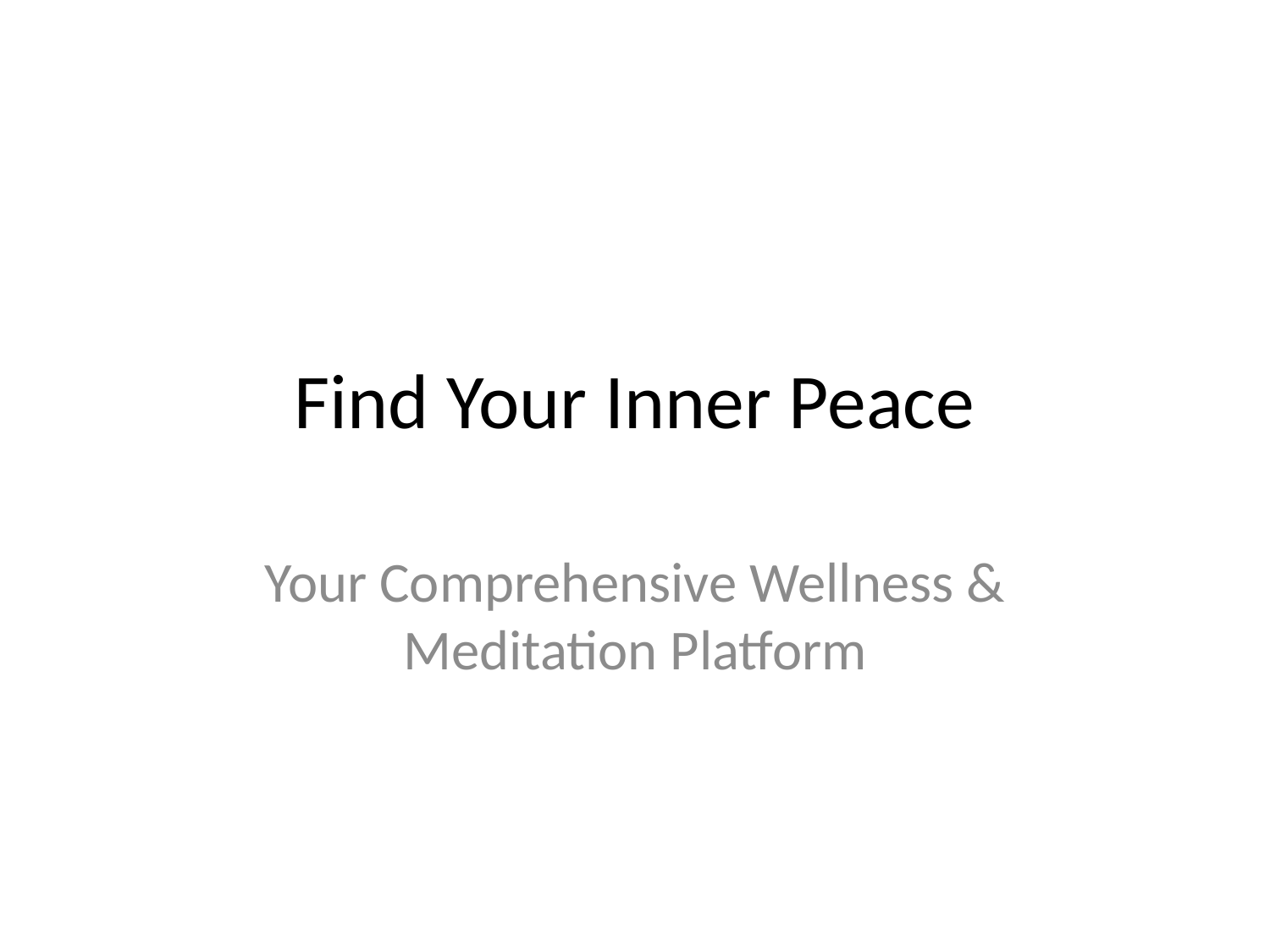

# Find Your Inner Peace
Your Comprehensive Wellness & Meditation Platform